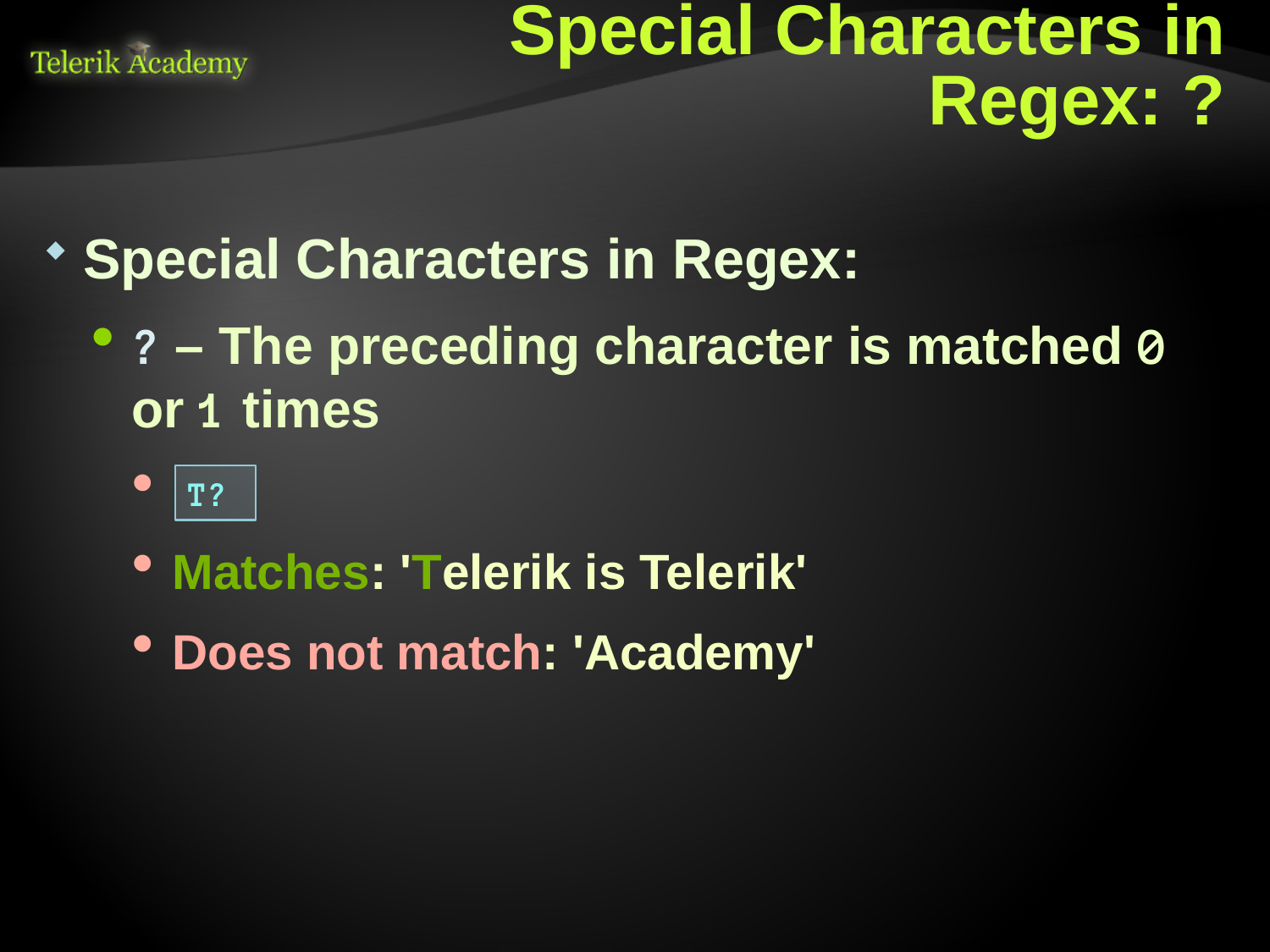

# Special Characters in Regex: ?
Special Characters in Regex:
? – The preceding character is matched 0 or 1 times

Matches: 'Telerik is Telerik'
Does not match: 'Academy'
T?